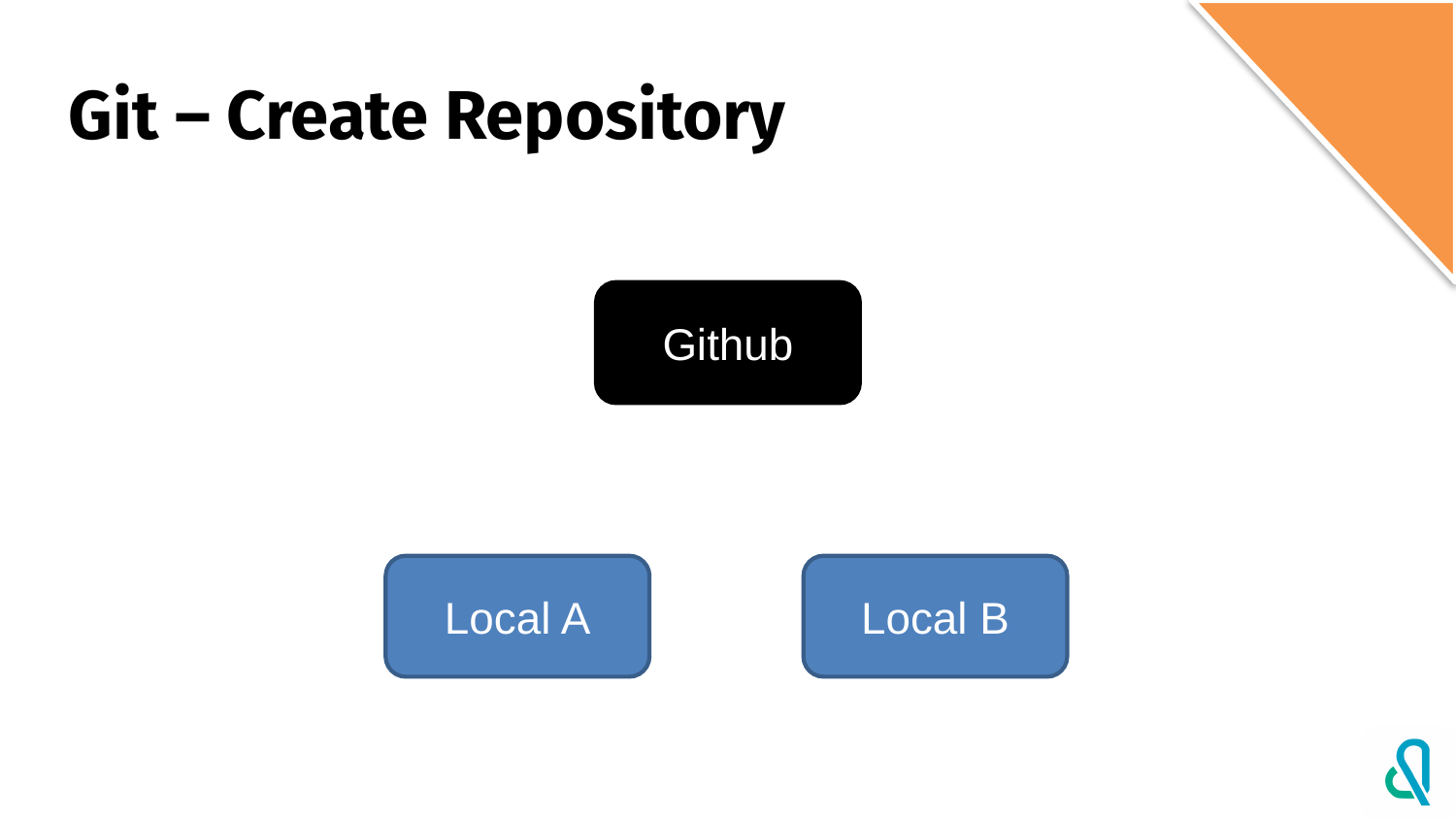

# Git – Create Repository
Github
Local A
Local B